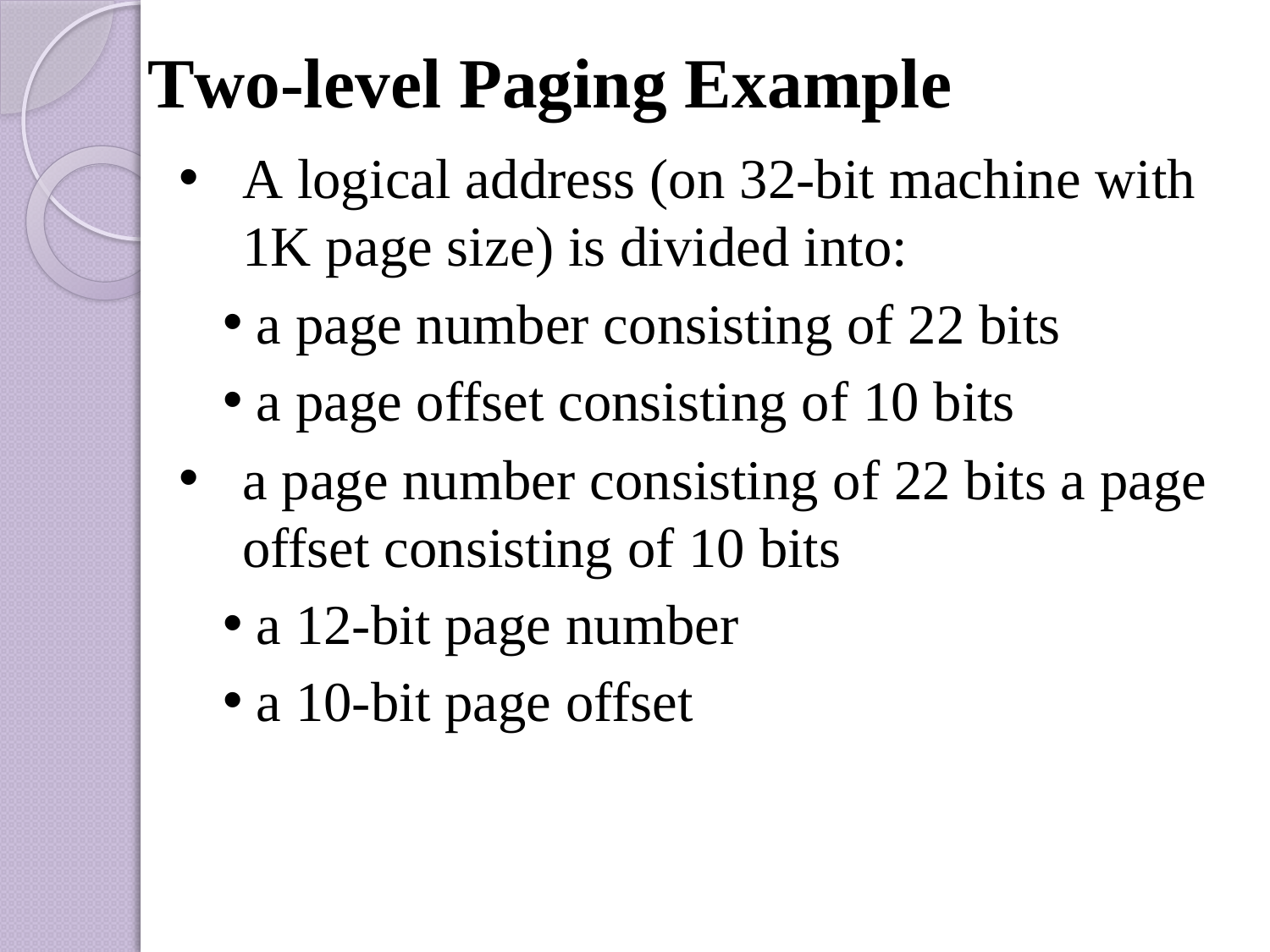

# Two-level Paging Example
A logical address (on 32-bit machine with 1K page size) is divided into:
a page number consisting of 22 bits
a page offset consisting of 10 bits
a page number consisting of 22 bits a page offset consisting of 10 bits
a 12-bit page number
a 10-bit page offset